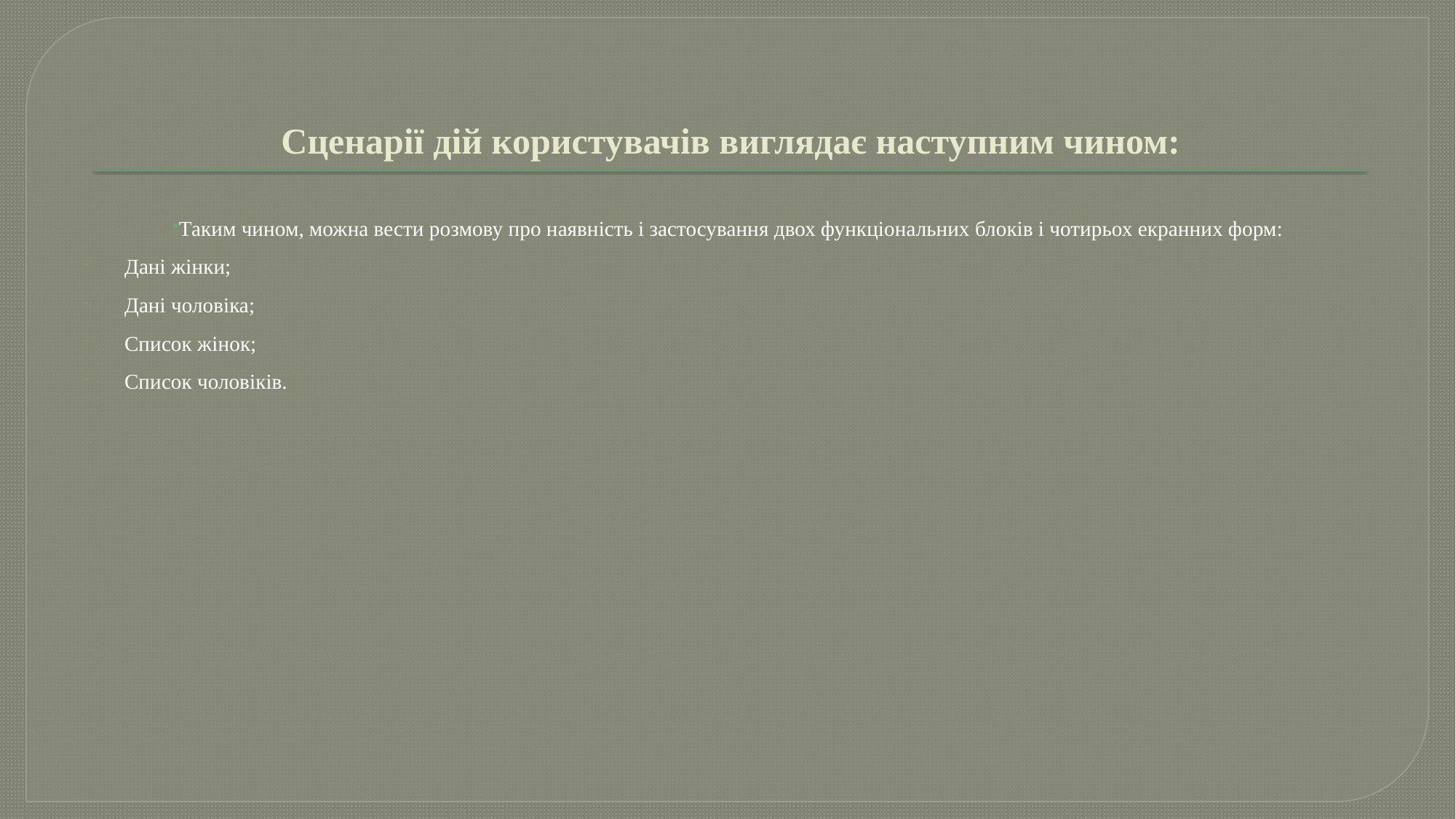

# Сценарії дій користувачів виглядає наступним чином:
Таким чином, можна вести розмову про наявність і застосування двох функціональних блоків і чотирьох екранних форм:
Дані жінки;
Дані чоловіка;
Список жінок;
Список чоловіків.